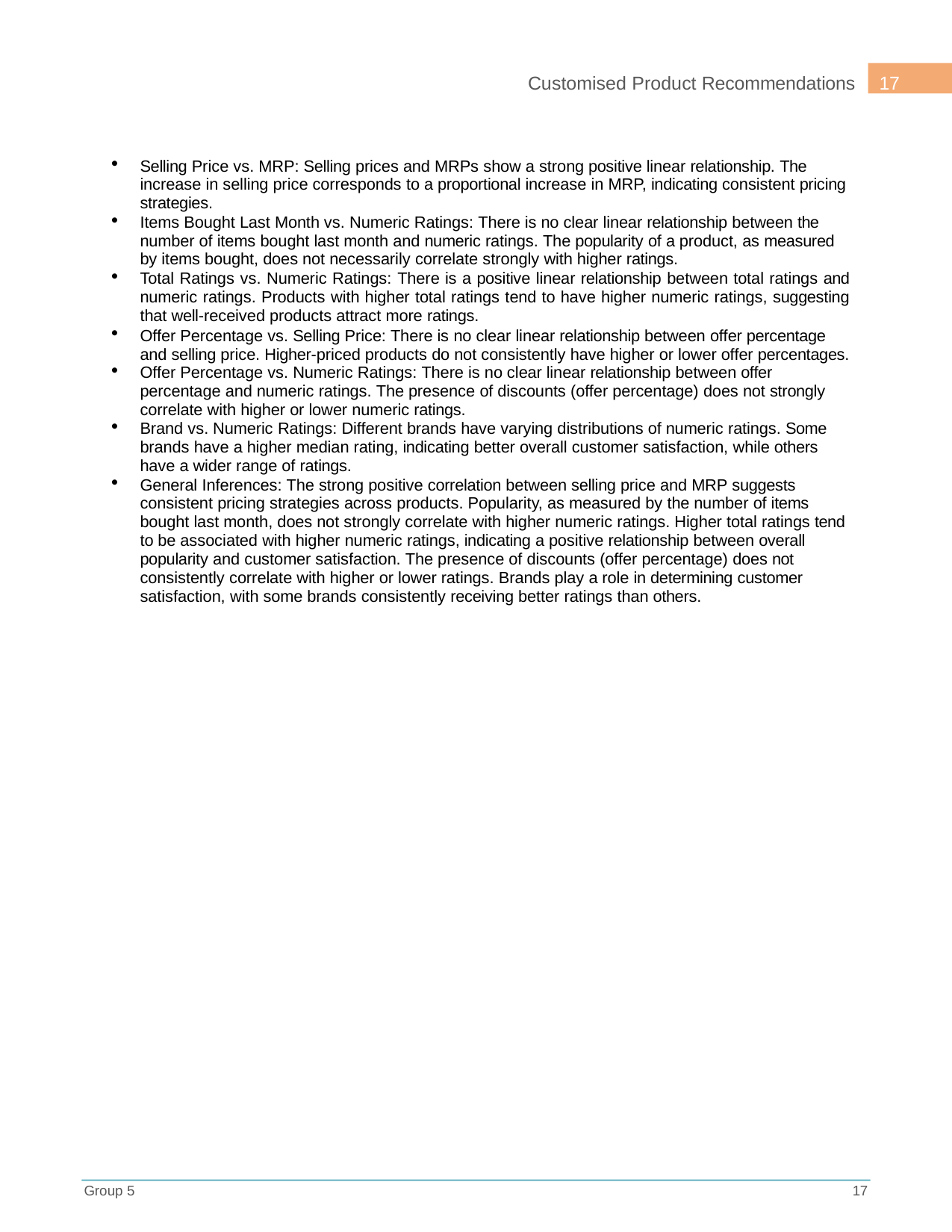

17
Customised Product Recommendations
Selling Price vs. MRP: Selling prices and MRPs show a strong positive linear relationship. The increase in selling price corresponds to a proportional increase in MRP, indicating consistent pricing strategies.
Items Bought Last Month vs. Numeric Ratings: There is no clear linear relationship between the number of items bought last month and numeric ratings. The popularity of a product, as measured by items bought, does not necessarily correlate strongly with higher ratings.
Total Ratings vs. Numeric Ratings: There is a positive linear relationship between total ratings and numeric ratings. Products with higher total ratings tend to have higher numeric ratings, suggesting that well-received products attract more ratings.
Offer Percentage vs. Selling Price: There is no clear linear relationship between offer percentage and selling price. Higher-priced products do not consistently have higher or lower offer percentages.
Offer Percentage vs. Numeric Ratings: There is no clear linear relationship between offer percentage and numeric ratings. The presence of discounts (offer percentage) does not strongly correlate with higher or lower numeric ratings.
Brand vs. Numeric Ratings: Different brands have varying distributions of numeric ratings. Some brands have a higher median rating, indicating better overall customer satisfaction, while others have a wider range of ratings.
General Inferences: The strong positive correlation between selling price and MRP suggests consistent pricing strategies across products. Popularity, as measured by the number of items bought last month, does not strongly correlate with higher numeric ratings. Higher total ratings tend to be associated with higher numeric ratings, indicating a positive relationship between overall popularity and customer satisfaction. The presence of discounts (offer percentage) does not consistently correlate with higher or lower ratings. Brands play a role in determining customer satisfaction, with some brands consistently receiving better ratings than others.
Group 5
17